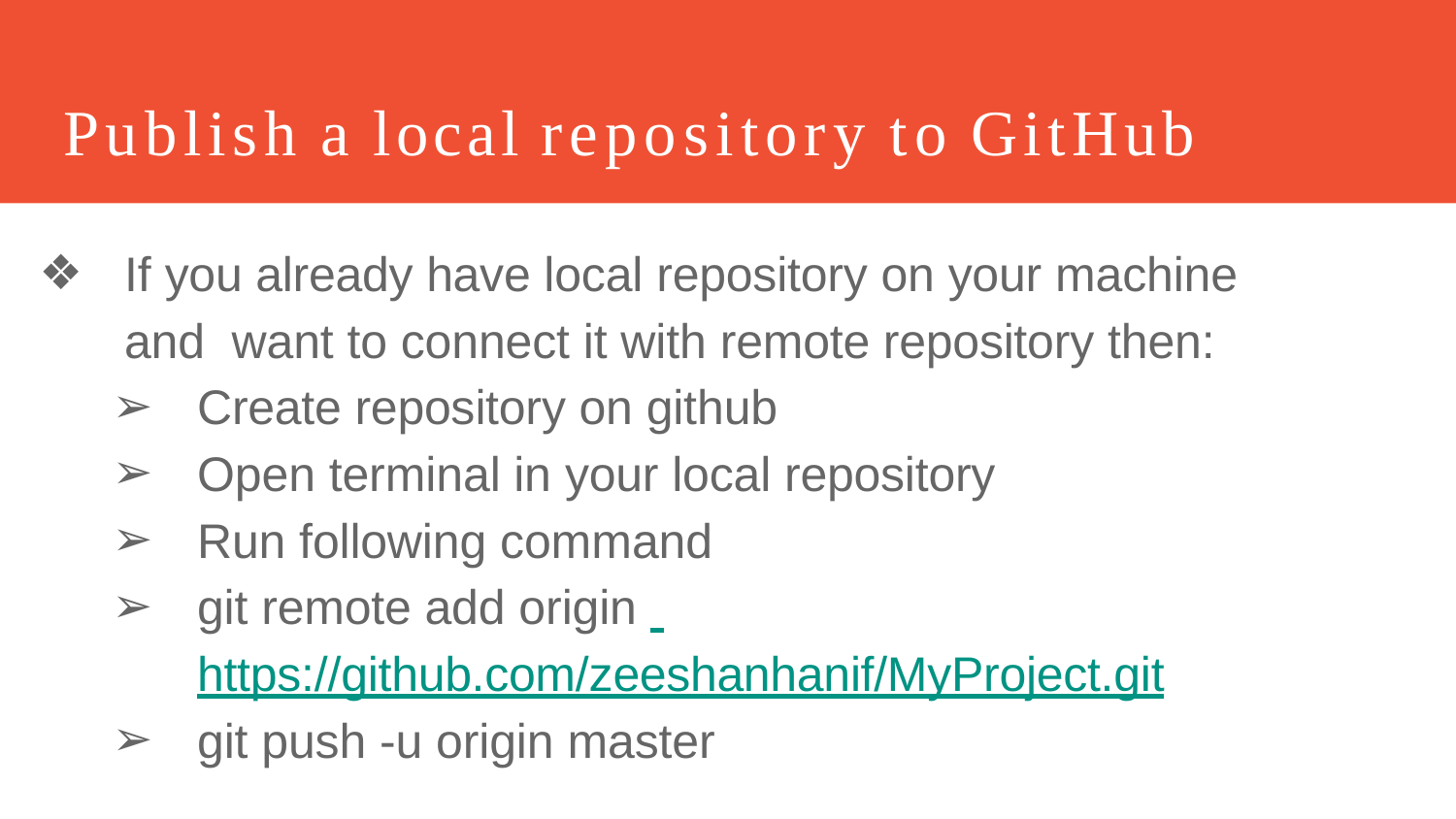

# Publish a local repository to GitHub
If you already have local repository on your machine and  want to connect it with remote repository then:
Create repository on github
Open terminal in your local repository
Run following command
git remote add origin  https://github.com/zeeshanhanif/MyProject.git
git push -u origin master